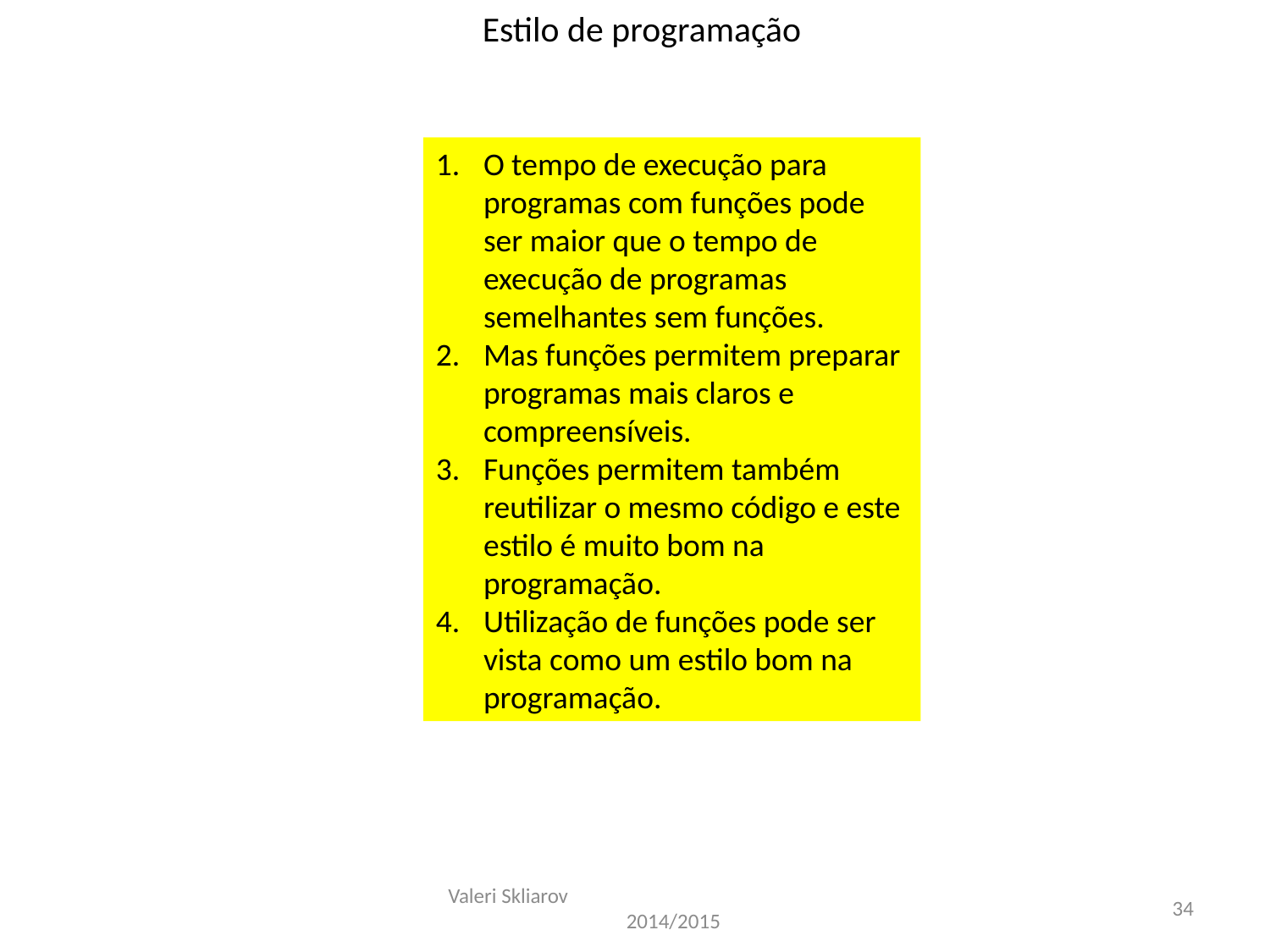

Estilo de programação
O tempo de execução para programas com funções pode ser maior que o tempo de execução de programas semelhantes sem funções.
Mas funções permitem preparar programas mais claros e compreensíveis.
Funções permitem também reutilizar o mesmo código e este estilo é muito bom na programação.
Utilização de funções pode ser vista como um estilo bom na programação.
Valeri Skliarov                                                                     2014/2015
34